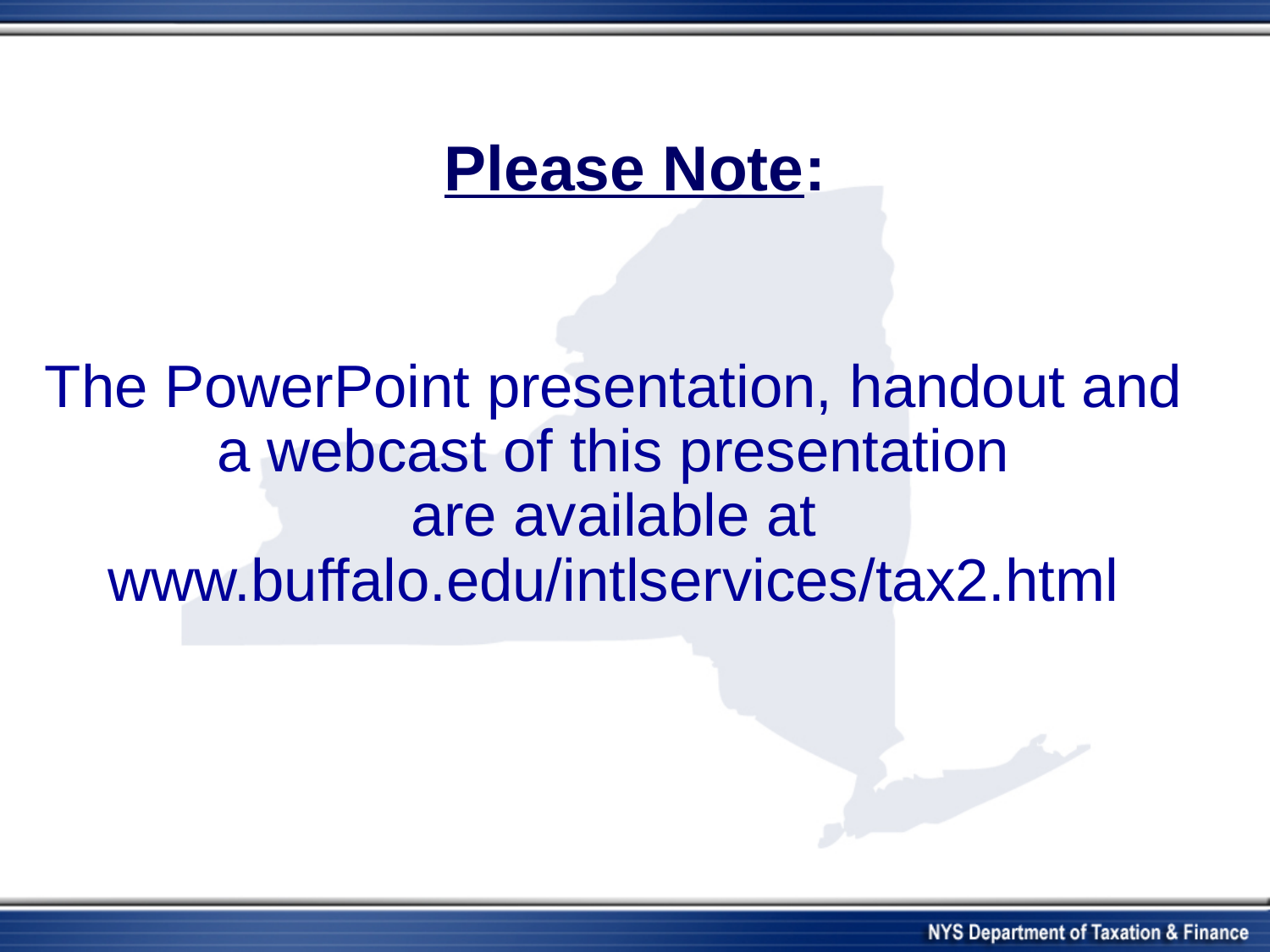

# Please Note:
The PowerPoint presentation, handout and a webcast of this presentation
are available at
www.buffalo.edu/intlservices/tax2.html